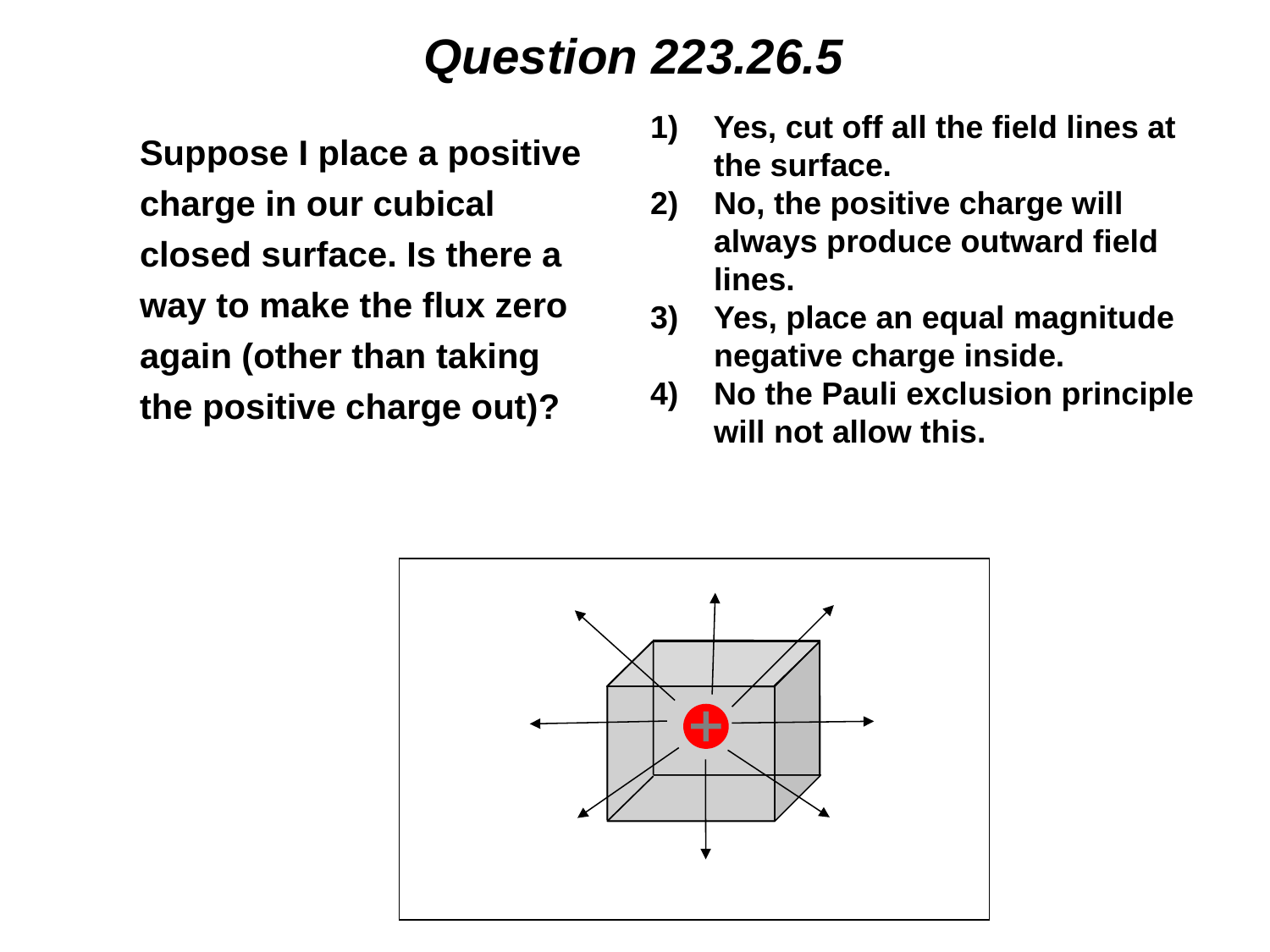

Question 223.26.5
1)    Yes, cut off all the field lines at the surface.
2)    No, the positive charge will always produce outward field lines.
Yes, place an equal magnitude negative charge inside.
No the Pauli exclusion principle will not allow this.
Suppose I place a positive charge in our cubical closed surface. Is there a way to make the flux zero again (other than taking the positive charge out)?